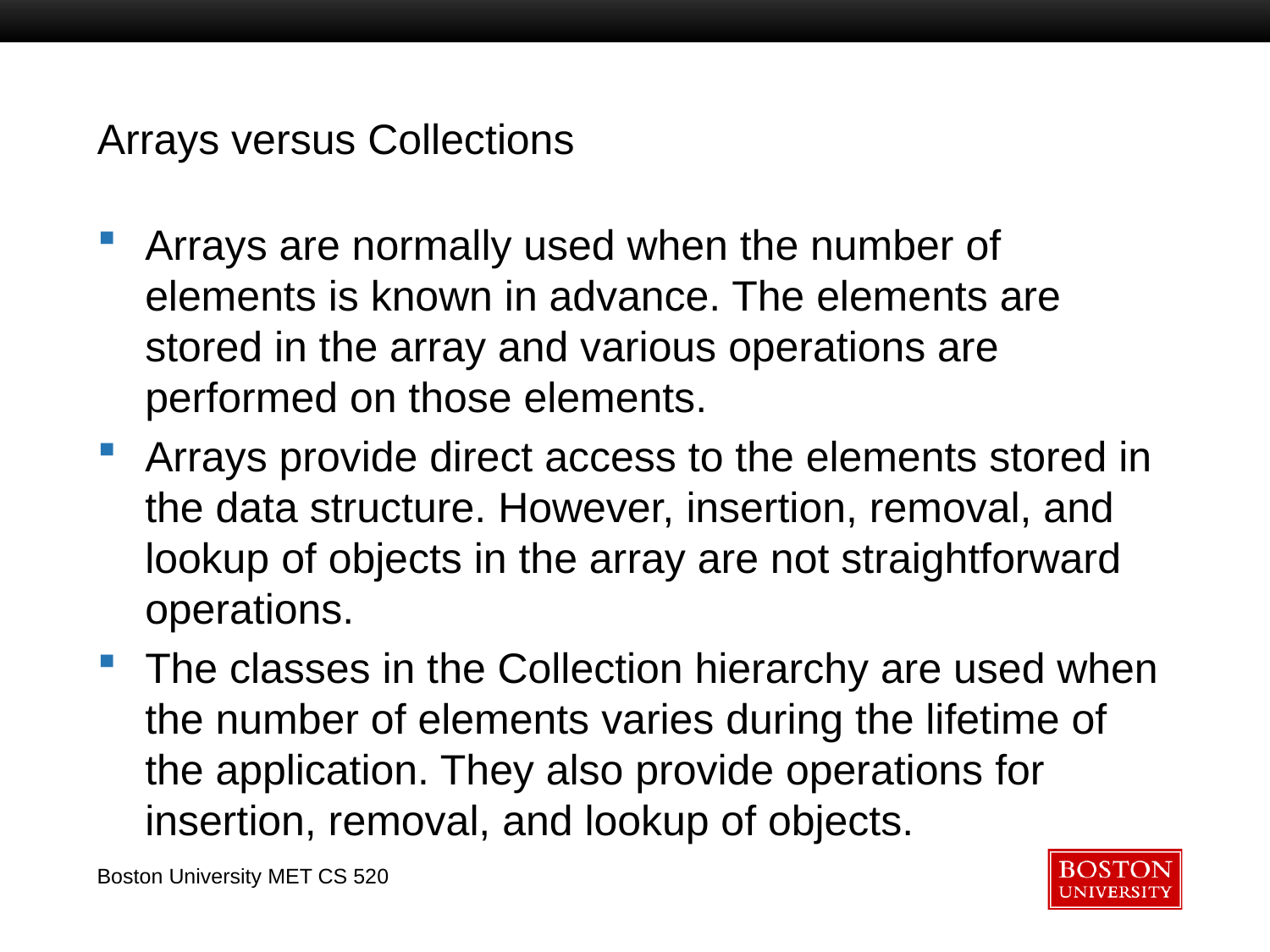

# Arrays versus Collections
Arrays are normally used when the number of elements is known in advance. The elements are stored in the array and various operations are performed on those elements.
Arrays provide direct access to the elements stored in the data structure. However, insertion, removal, and lookup of objects in the array are not straightforward operations.
The classes in the Collection hierarchy are used when the number of elements varies during the lifetime of the application. They also provide operations for insertion, removal, and lookup of objects.